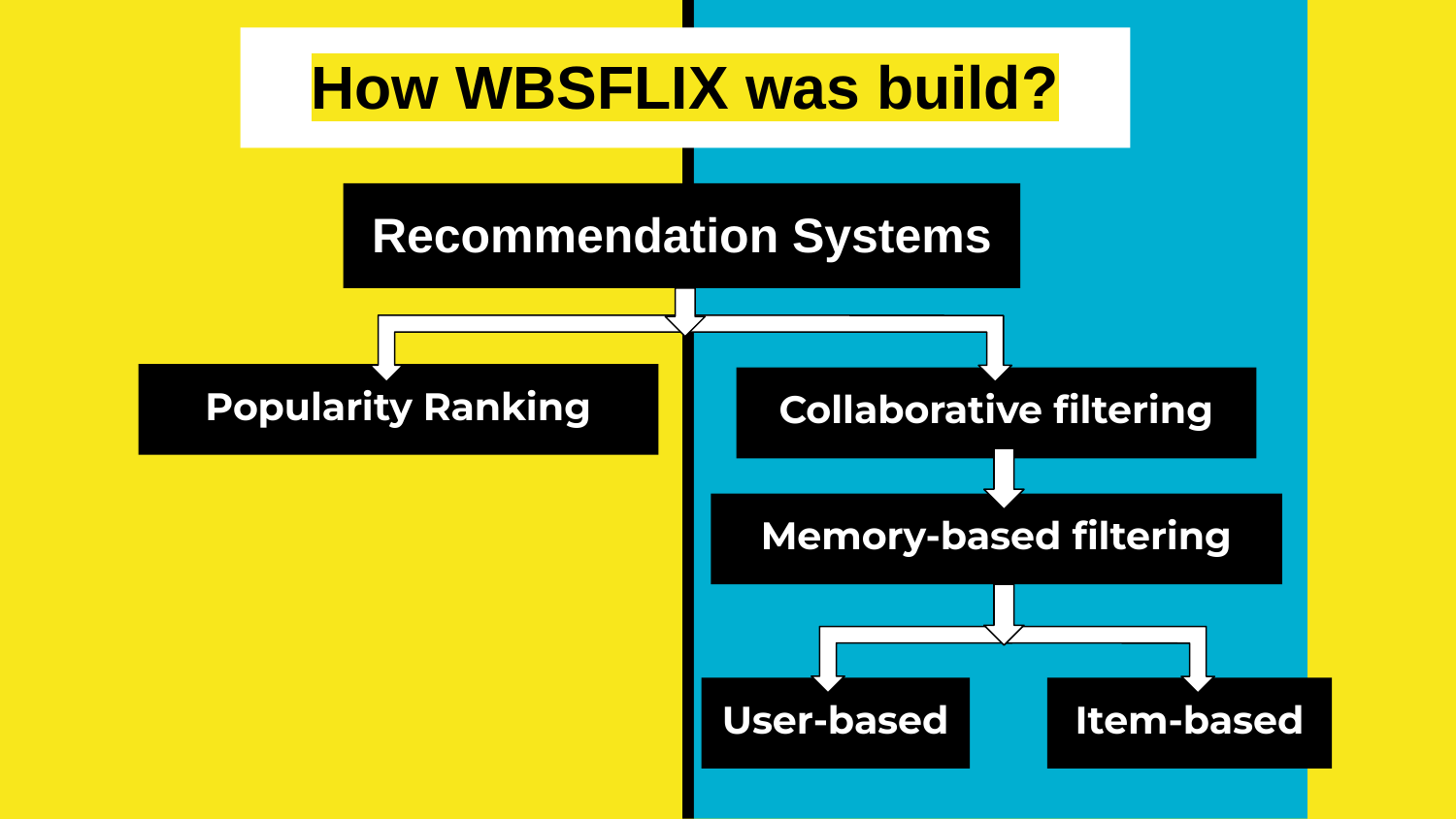

# How WBSFLIX was build?
Recommendation Systems

Popularity Ranking
Collaborative filtering

Memory-based filtering

User-based
Item-based